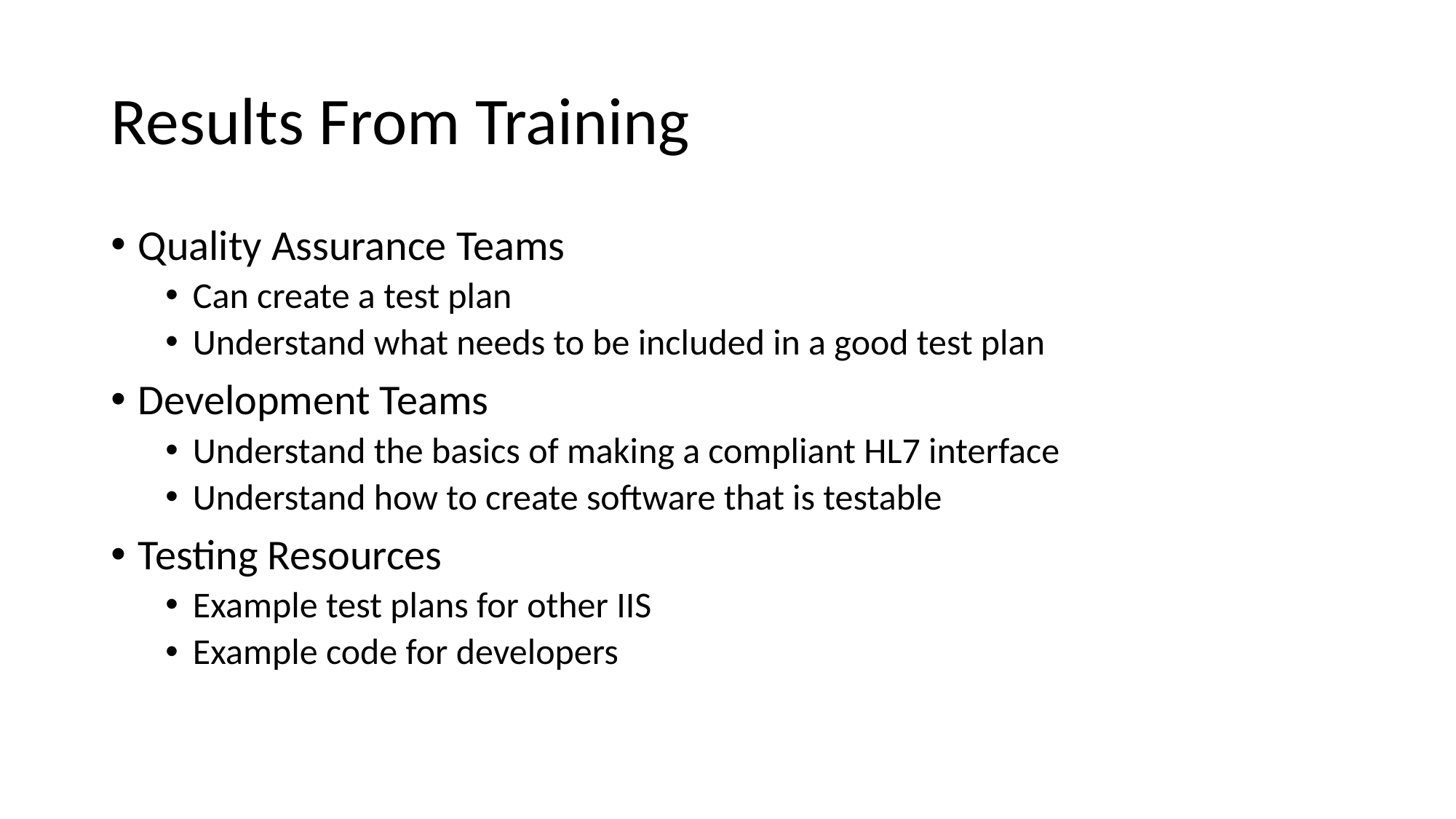

# Results From Training
Quality Assurance Teams
Can create a test plan
Understand what needs to be included in a good test plan
Development Teams
Understand the basics of making a compliant HL7 interface
Understand how to create software that is testable
Testing Resources
Example test plans for other IIS
Example code for developers